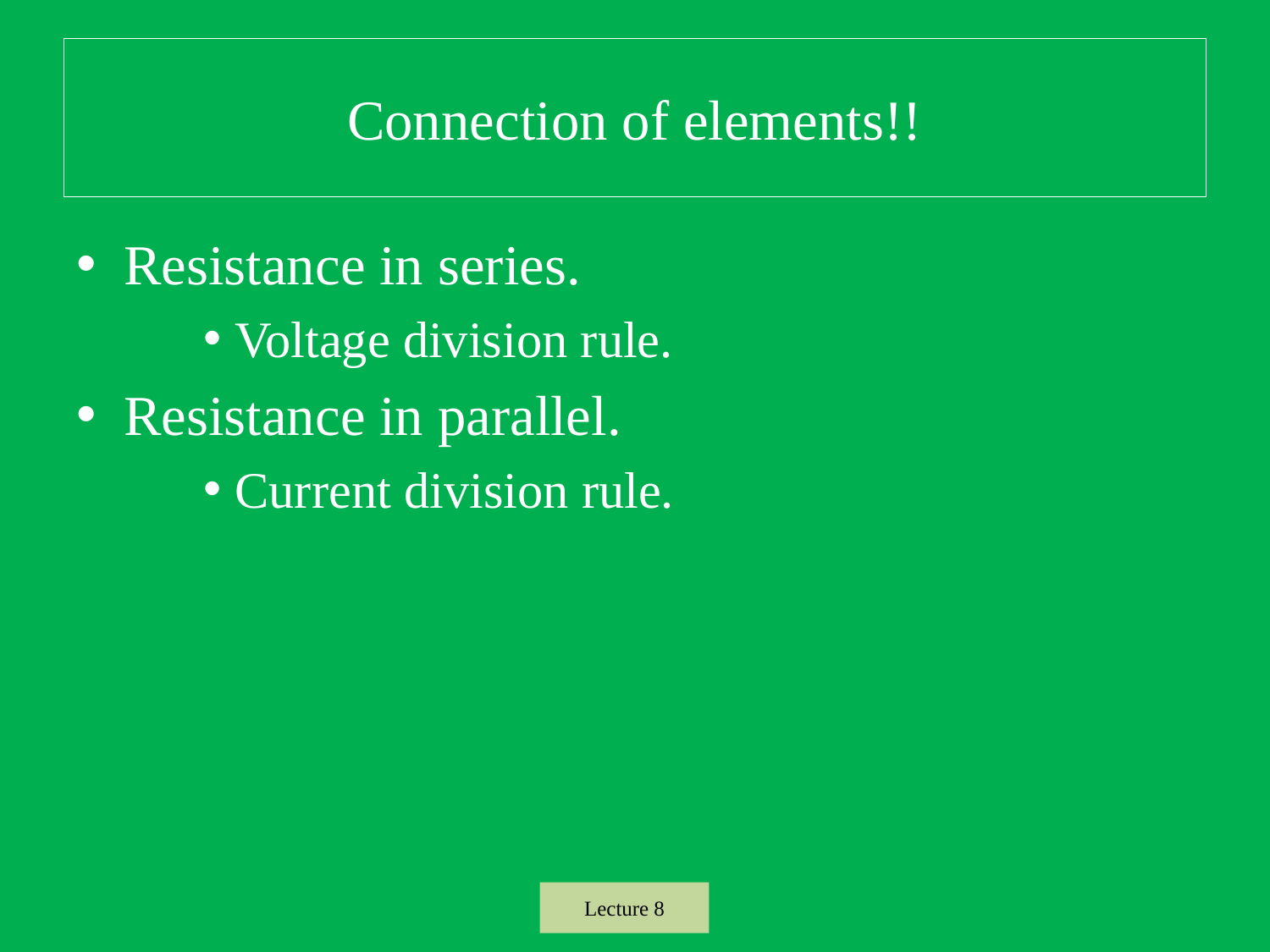

# Connection of elements!!
Resistance in series.
Voltage division rule.
Resistance in parallel.
Current division rule.
Lecture 8
2